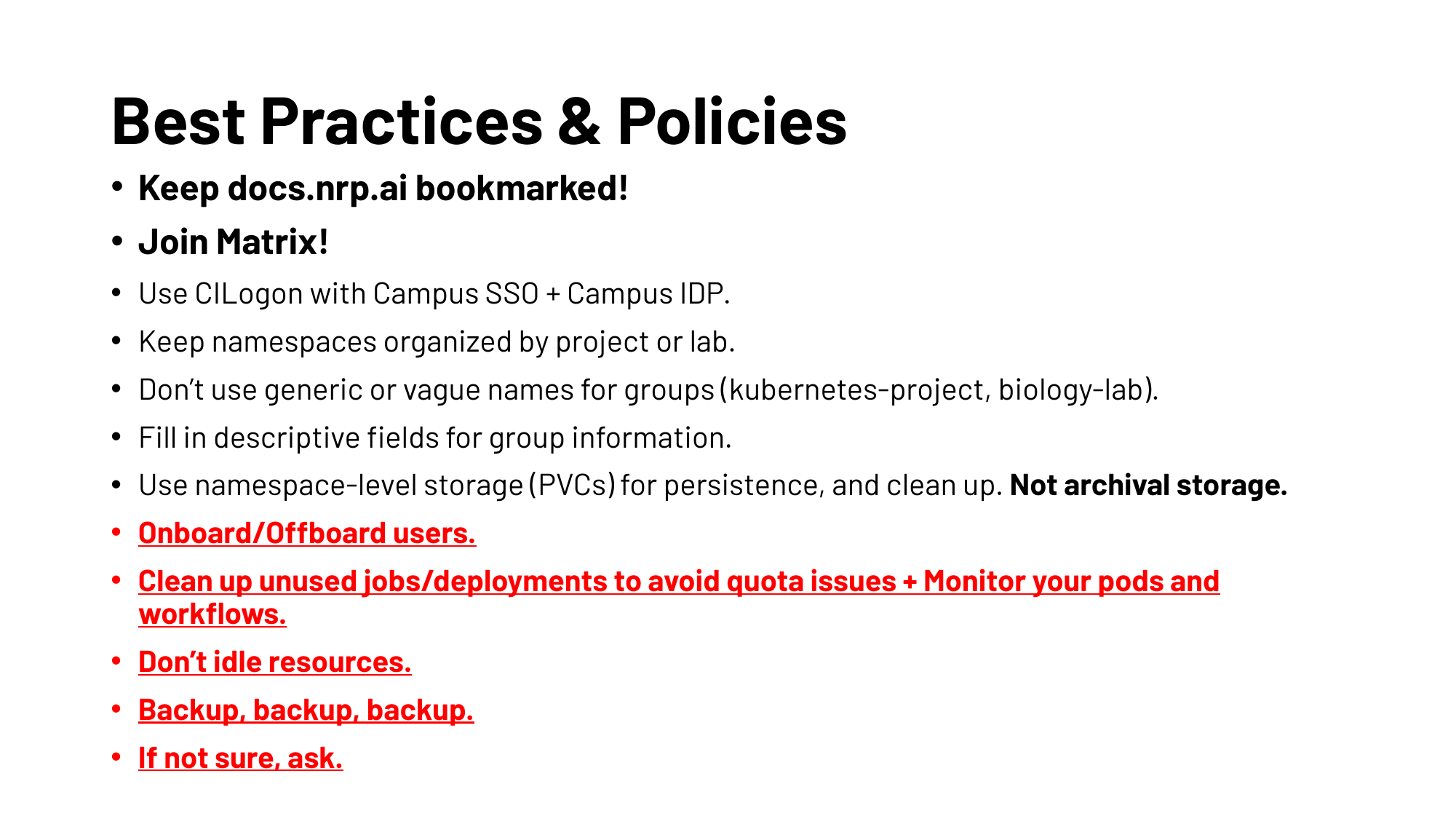

# Best Practices & Policies
Keep docs.nrp.ai bookmarked!
Join Matrix!
Use CILogon with Campus SSO + Campus IDP.
Keep namespaces organized by project or lab.
Don’t use generic or vague names for groups (kubernetes-project, biology-lab).
Fill in descriptive fields for group information.
Use namespace-level storage (PVCs) for persistence, and clean up. Not archival storage.
Onboard/Offboard users.
Clean up unused jobs/deployments to avoid quota issues + Monitor your pods and workflows.
Don’t idle resources.
Backup, backup, backup.
If not sure, ask.